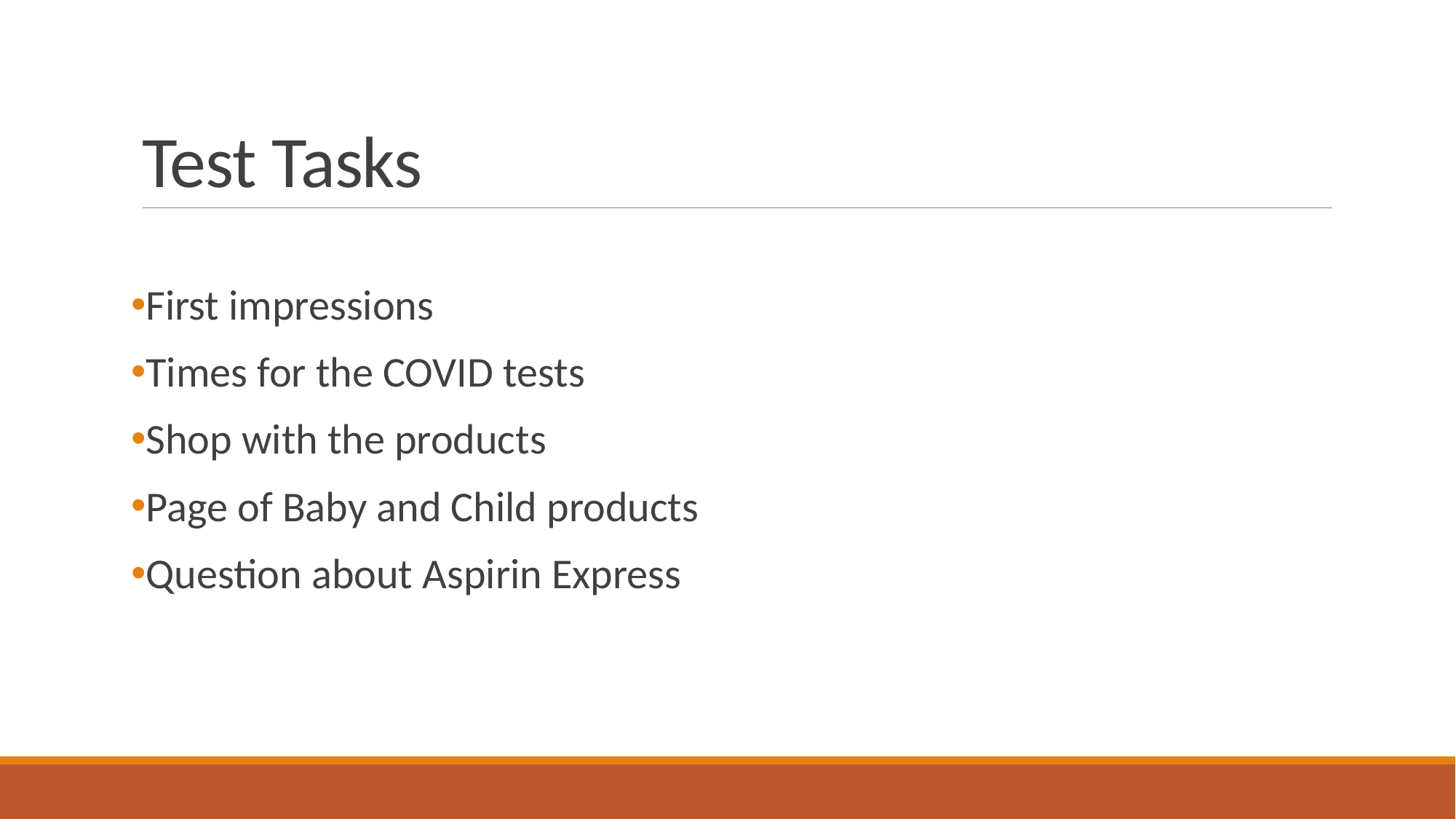

# Test Tasks

First impressions
Times for the COVID tests
Shop with the products
Page of Baby and Child products
Question about Aspirin Express